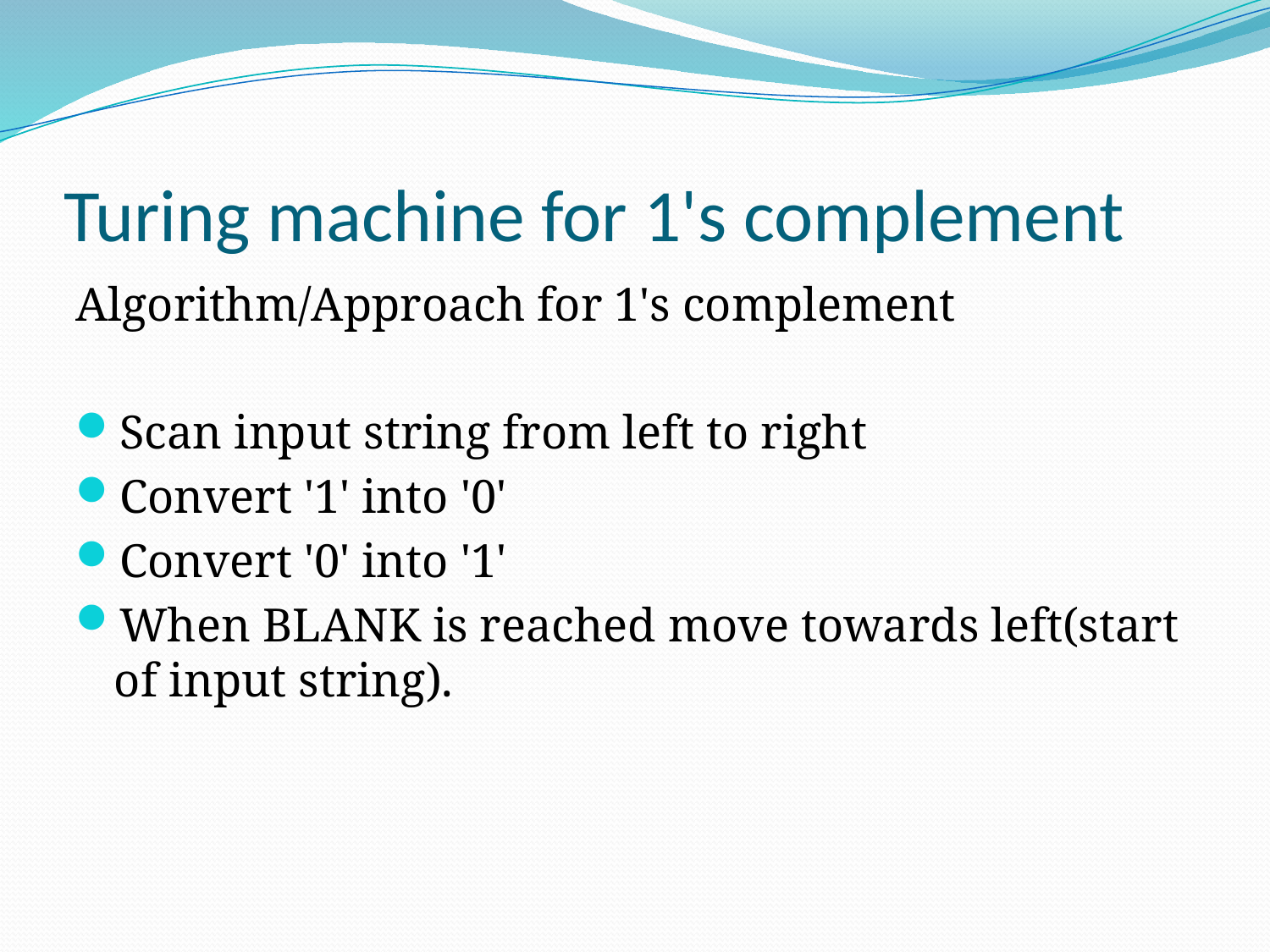

# Turing machine for 1's complement
Algorithm/Approach for 1's complement

Scan input string from left to right
Convert '1' into '0'
Convert '0' into '1'
When BLANK is reached move towards left(start of input string).